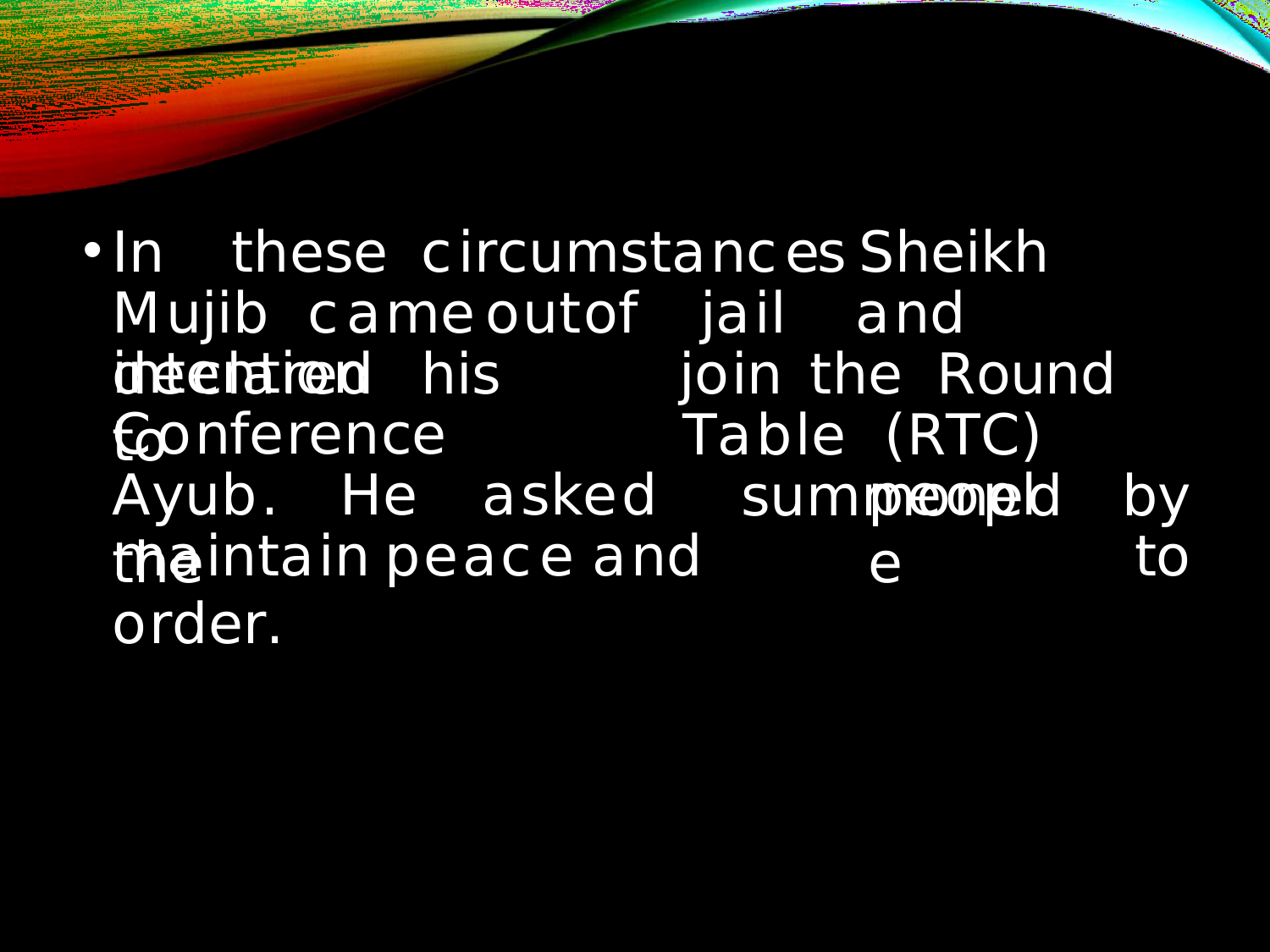

In	these	circumstances		Sheikh	Mujib  came	out	of	jail	and	declared	his
intention	to
join	the	Round	Table  (RTC)		summoned	by
to
Conference
Ayub.	He	asked	the
people
maintain peace and order.